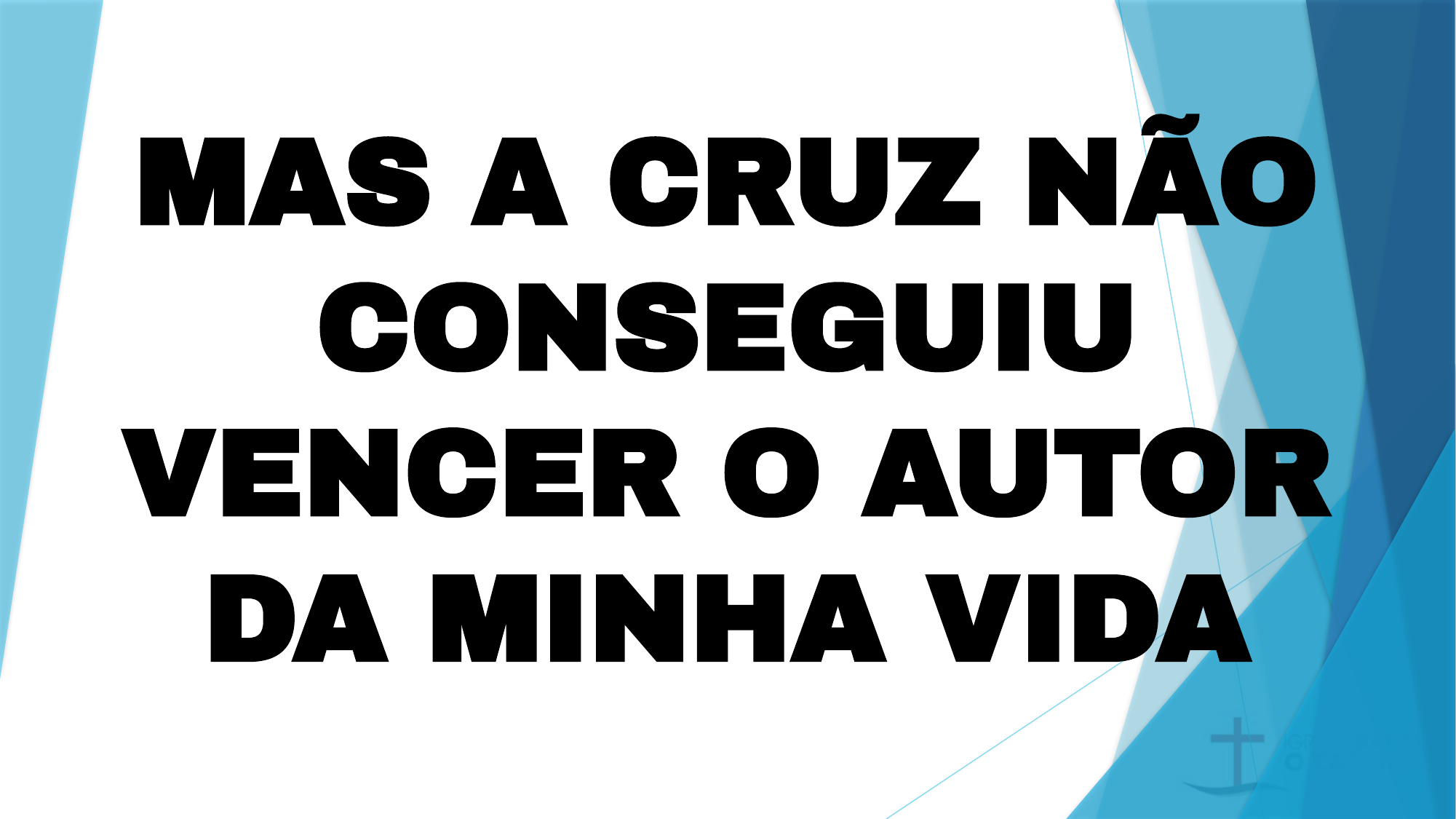

# MAS A CRUZ NÃO CONSEGUIU VENCER O AUTOR DA MINHA VIDA